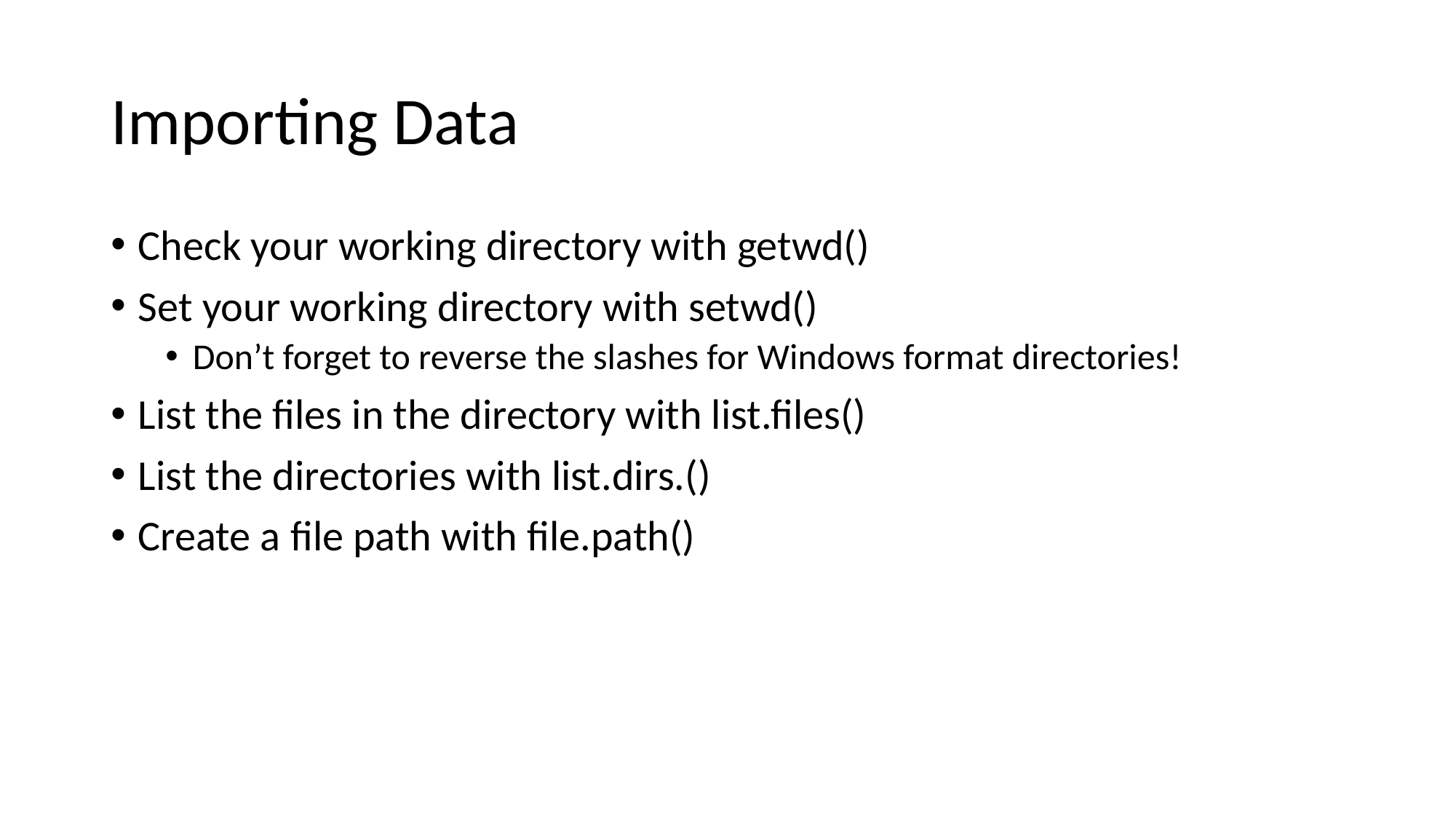

# Importing Data
Check your working directory with getwd()
Set your working directory with setwd()
Don’t forget to reverse the slashes for Windows format directories!
List the files in the directory with list.files()
List the directories with list.dirs.()
Create a file path with file.path()